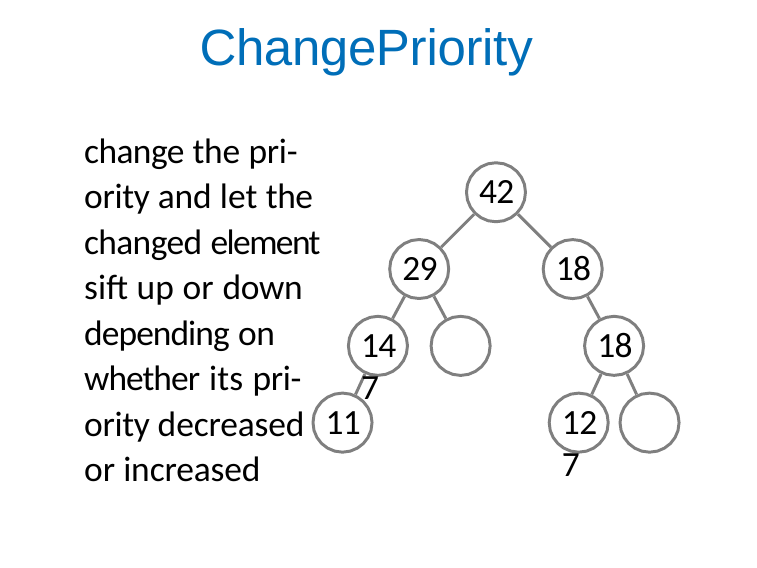

# ChangePriority
change the pri-

42
ority and let the changed element sift up or down depending on whether its pri- ority decreased or increased

29
18

14	7
18

11
12	7